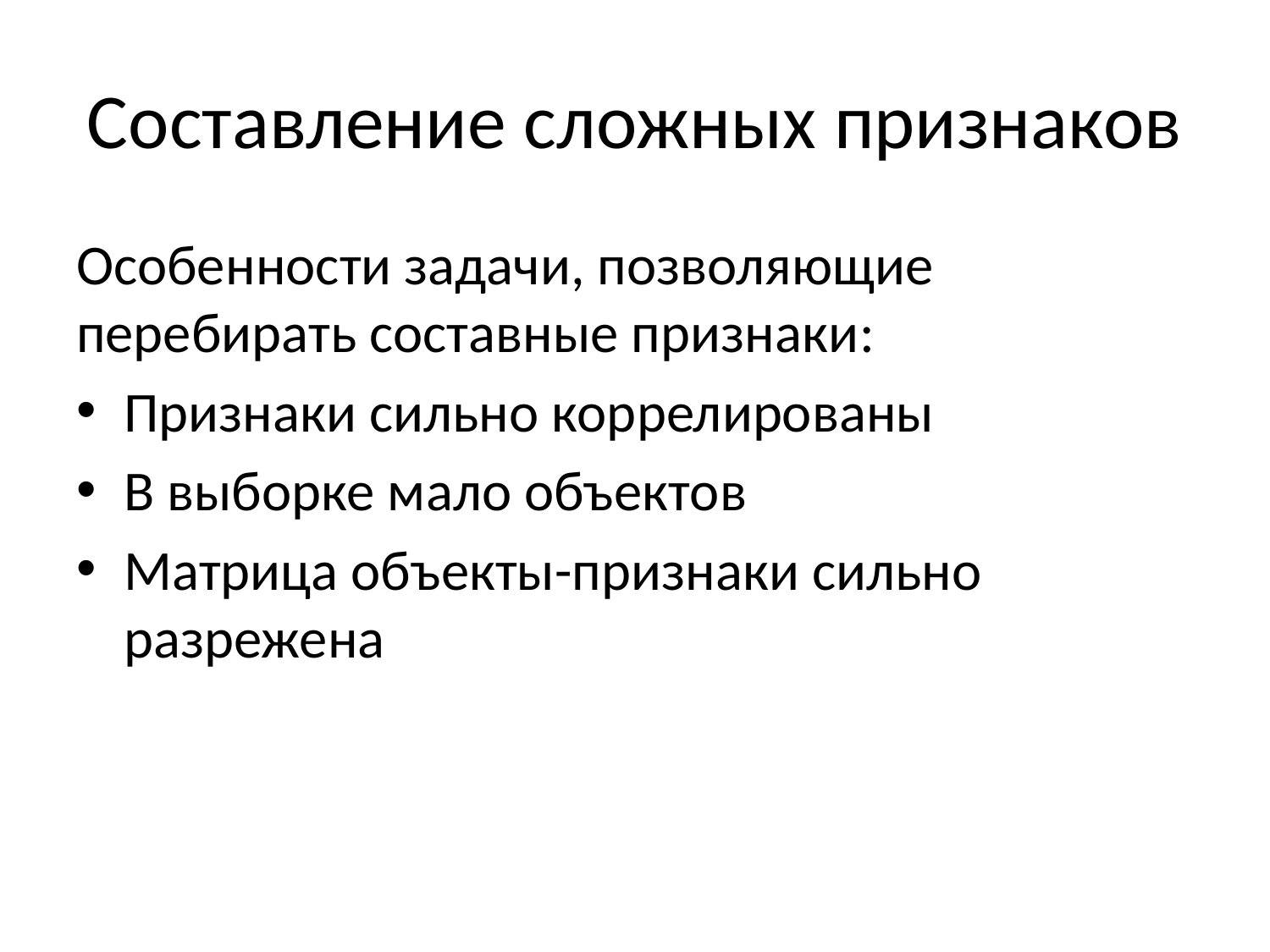

# Составление сложных признаков
Особенности задачи, позволяющие перебирать составные признаки:
Признаки сильно коррелированы
В выборке мало объектов
Матрица объекты-признаки сильно разрежена